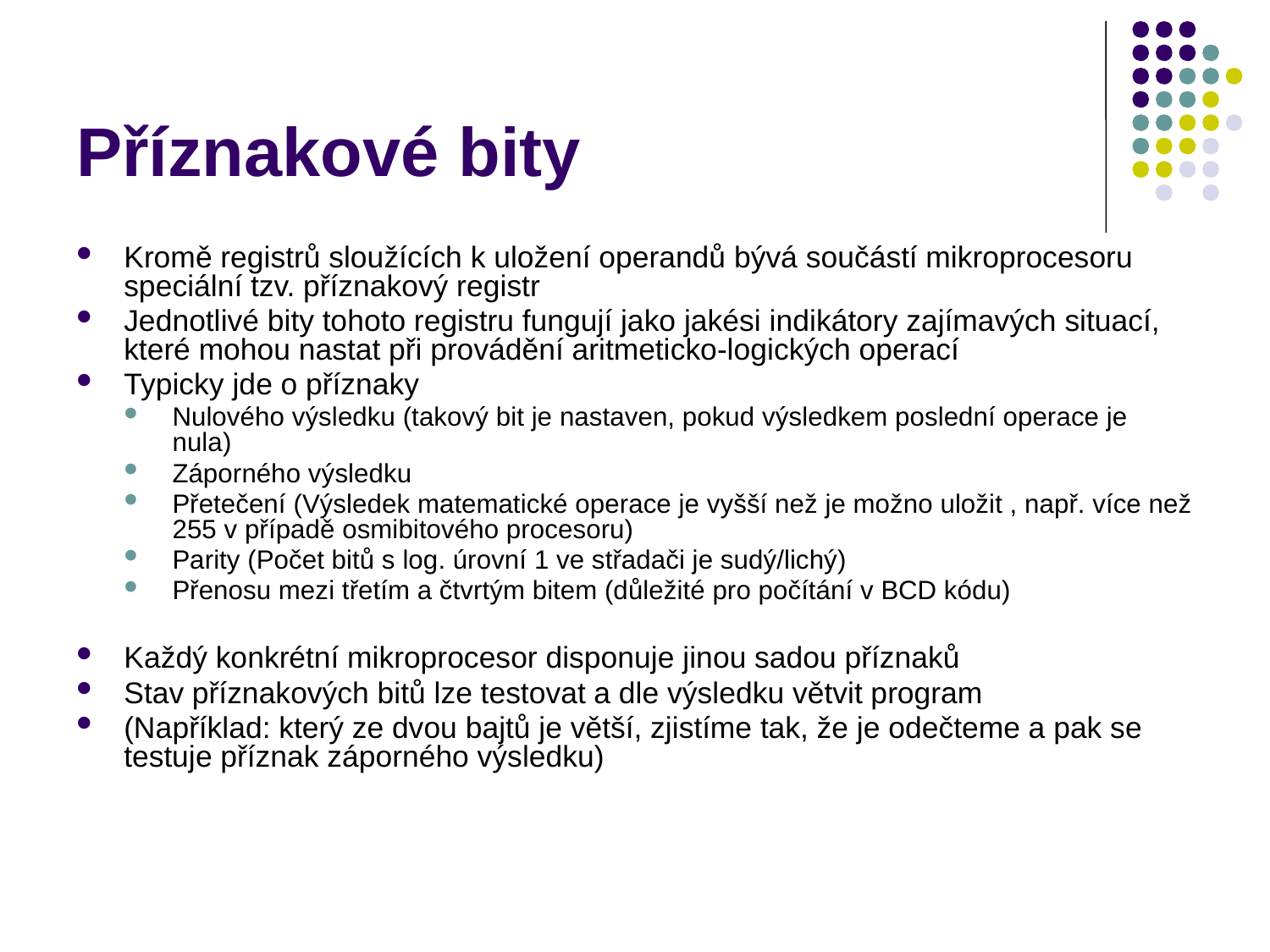

# Příznakové bity
Kromě registrů sloužících k uložení operandů bývá součástí mikroprocesoru speciální tzv. příznakový registr
Jednotlivé bity tohoto registru fungují jako jakési indikátory zajímavých situací, které mohou nastat při provádění aritmeticko-logických operací
Typicky jde o příznaky
Nulového výsledku (takový bit je nastaven, pokud výsledkem poslední operace je nula)
Záporného výsledku
Přetečení (Výsledek matematické operace je vyšší než je možno uložit , např. více než 255 v případě osmibitového procesoru)
Parity (Počet bitů s log. úrovní 1 ve střadači je sudý/lichý)
Přenosu mezi třetím a čtvrtým bitem (důležité pro počítání v BCD kódu)

Každý konkrétní mikroprocesor disponuje jinou sadou příznaků
Stav příznakových bitů lze testovat a dle výsledku větvit program
(Například: který ze dvou bajtů je větší, zjistíme tak, že je odečteme a pak se testuje příznak záporného výsledku)